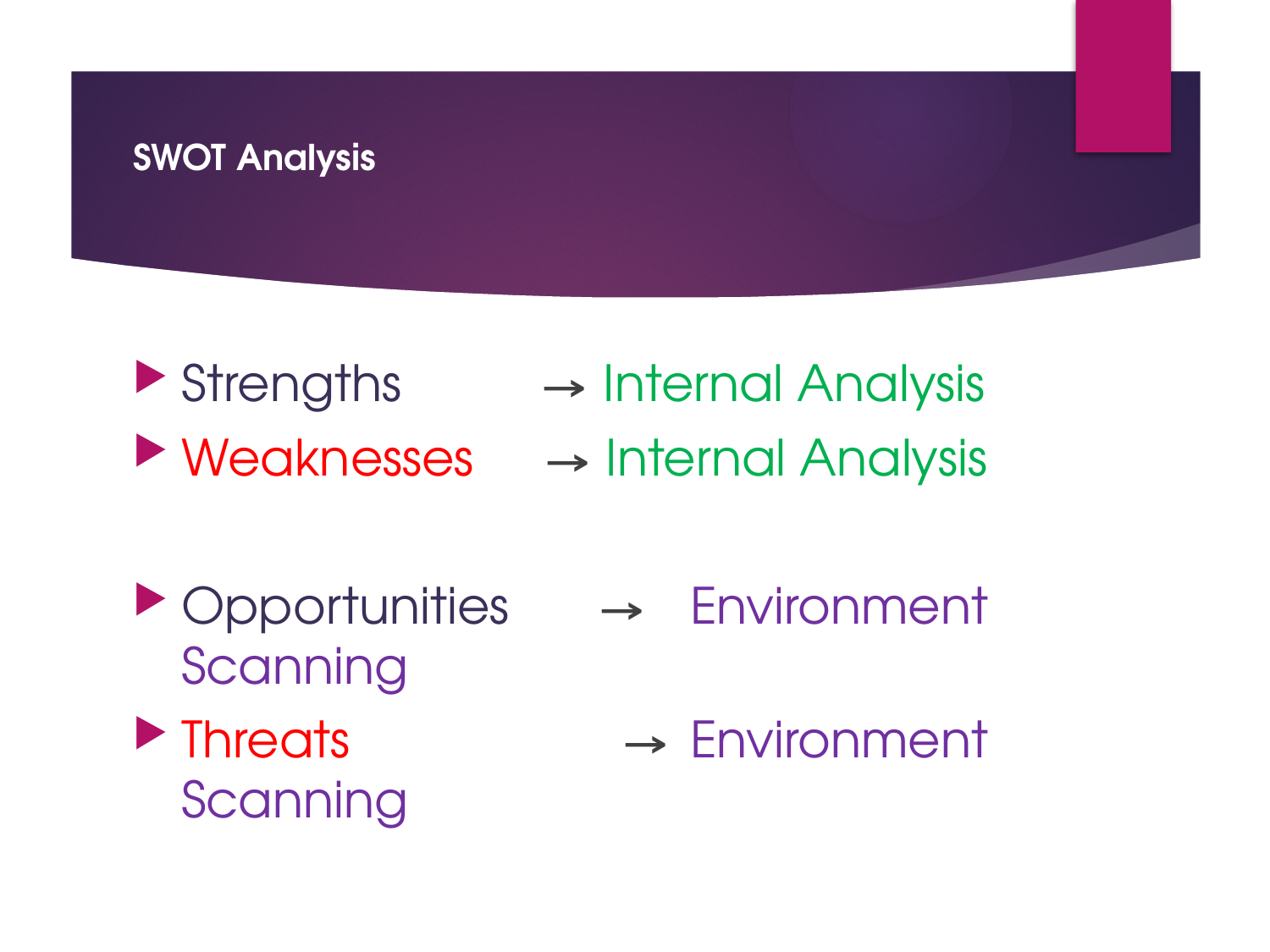

# SWOT Analysis
Strengths          → Internal Analysis
Weaknesses     → Internal Analysis

Opportunities  → Environment Scanning
Threats              → Environment Scanning